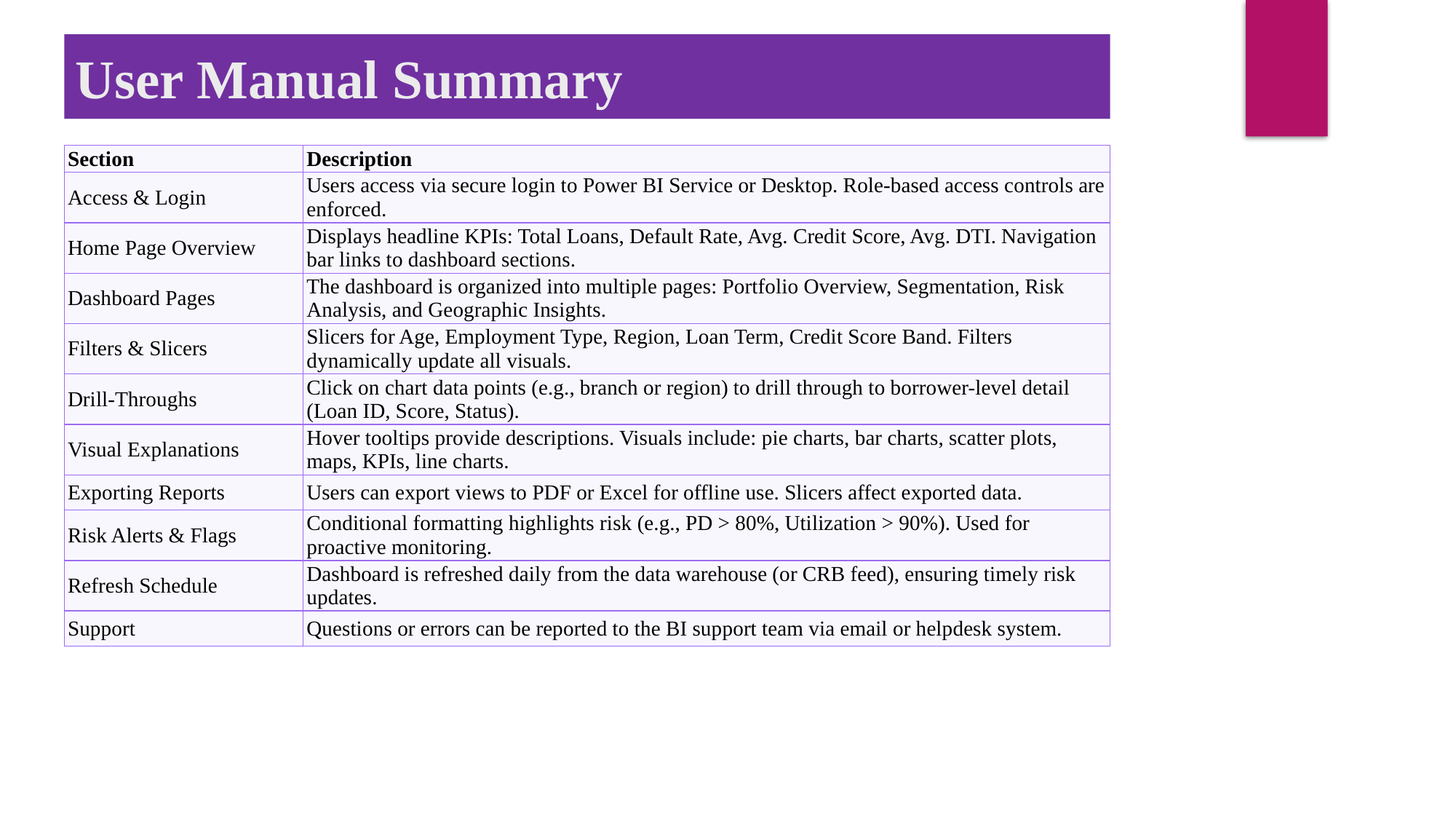

User Manual Summary
| Section | Description |
| --- | --- |
| Access & Login | Users access via secure login to Power BI Service or Desktop. Role-based access controls are enforced. |
| Home Page Overview | Displays headline KPIs: Total Loans, Default Rate, Avg. Credit Score, Avg. DTI. Navigation bar links to dashboard sections. |
| Dashboard Pages | The dashboard is organized into multiple pages: Portfolio Overview, Segmentation, Risk Analysis, and Geographic Insights. |
| Filters & Slicers | Slicers for Age, Employment Type, Region, Loan Term, Credit Score Band. Filters dynamically update all visuals. |
| Drill-Throughs | Click on chart data points (e.g., branch or region) to drill through to borrower-level detail (Loan ID, Score, Status). |
| Visual Explanations | Hover tooltips provide descriptions. Visuals include: pie charts, bar charts, scatter plots, maps, KPIs, line charts. |
| Exporting Reports | Users can export views to PDF or Excel for offline use. Slicers affect exported data. |
| Risk Alerts & Flags | Conditional formatting highlights risk (e.g., PD > 80%, Utilization > 90%). Used for proactive monitoring. |
| Refresh Schedule | Dashboard is refreshed daily from the data warehouse (or CRB feed), ensuring timely risk updates. |
| Support | Questions or errors can be reported to the BI support team via email or helpdesk system. |